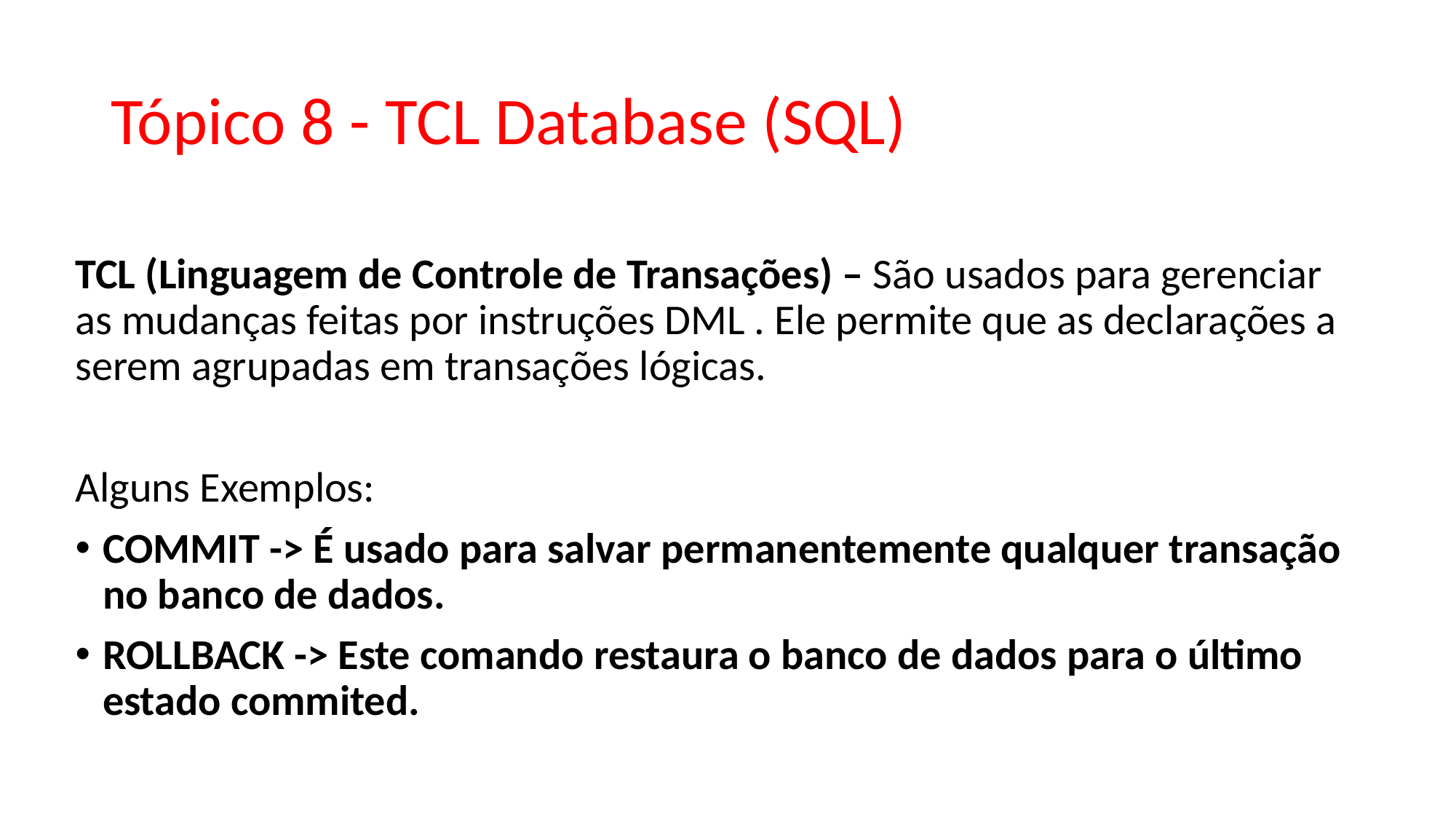

# Tópico 8 - TCL Database (SQL)

TCL (Linguagem de Controle de Transações) – São usados ​​para gerenciar as mudanças feitas por instruções DML . Ele permite que as declarações a serem agrupadas em transações lógicas.

Alguns Exemplos:
COMMIT -> É usado para salvar permanentemente qualquer transação no banco de dados.
ROLLBACK -> Este comando restaura o banco de dados para o último estado commited.